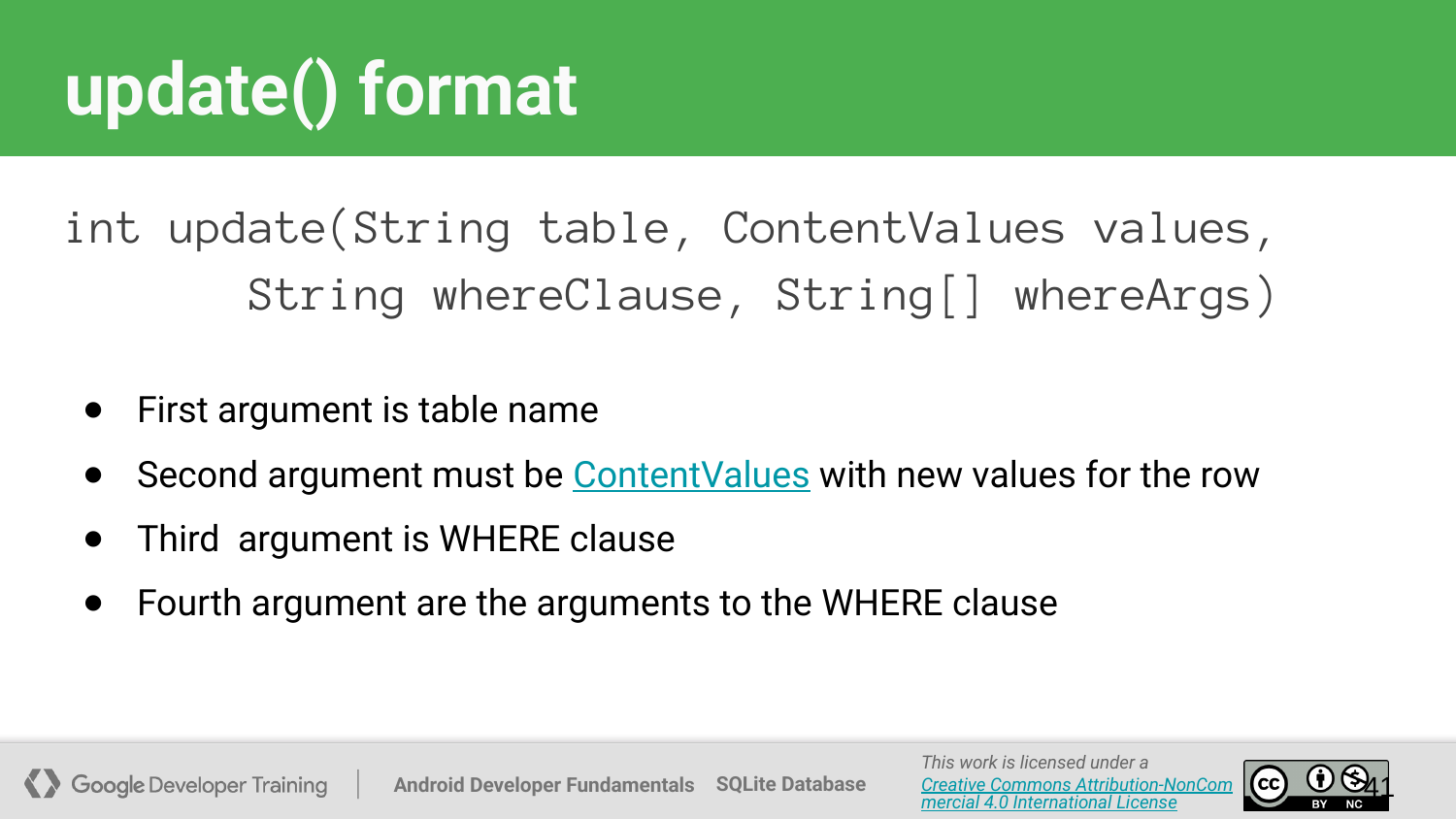

# update() format
int update(String table, ContentValues values,
       String whereClause, String[] whereArgs)

First argument is table name
Second argument must be ContentValues with new values for the row
Third  argument is WHERE clause
Fourth argument are the arguments to the WHERE clause

41